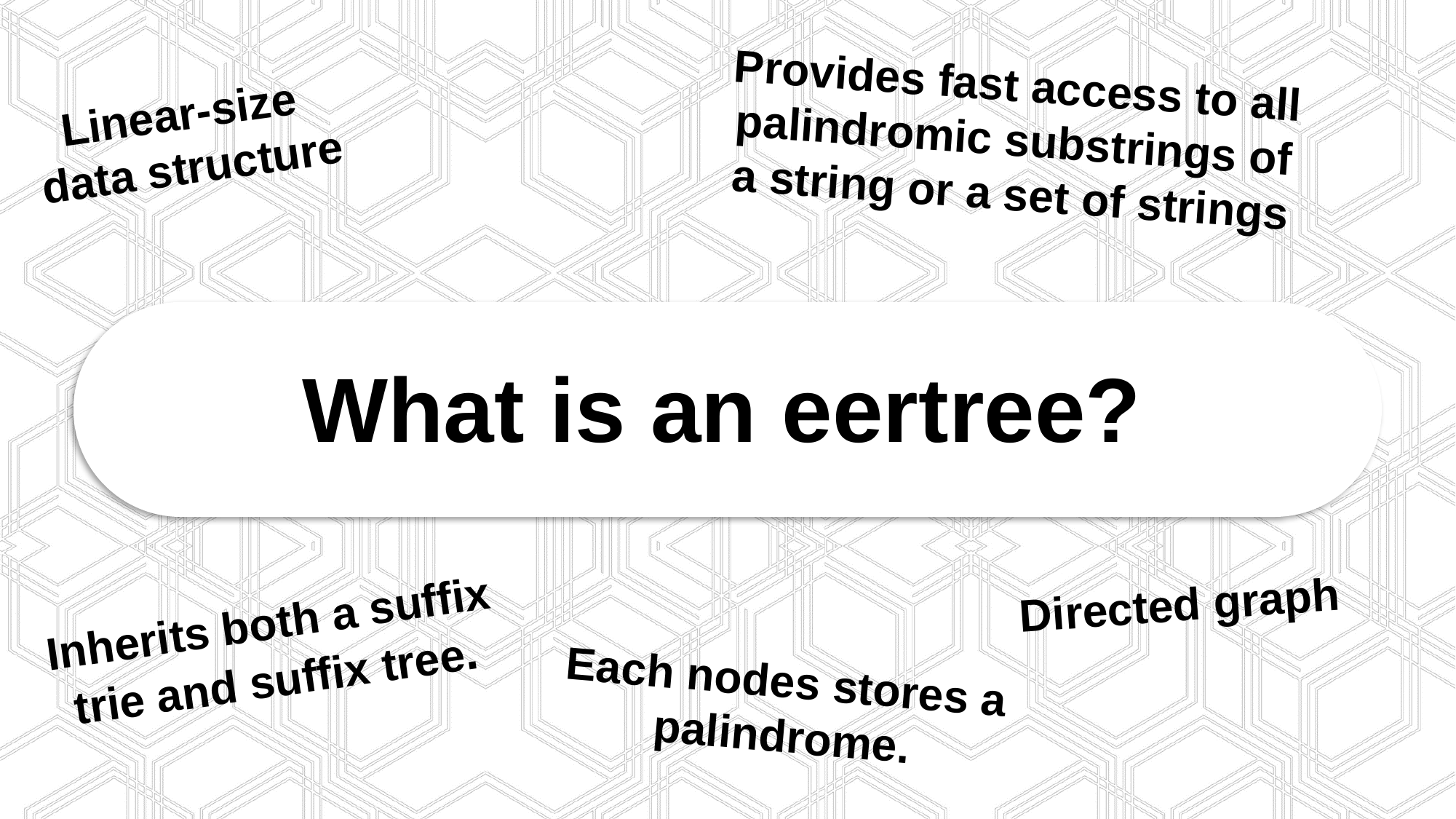

Provides fast access to all palindromic substrings of a string or a set of strings
Linear-size
data structure
What is an eertree?
Directed graph
Inherits both a suffix trie and suffix tree.
Each nodes stores a palindrome.